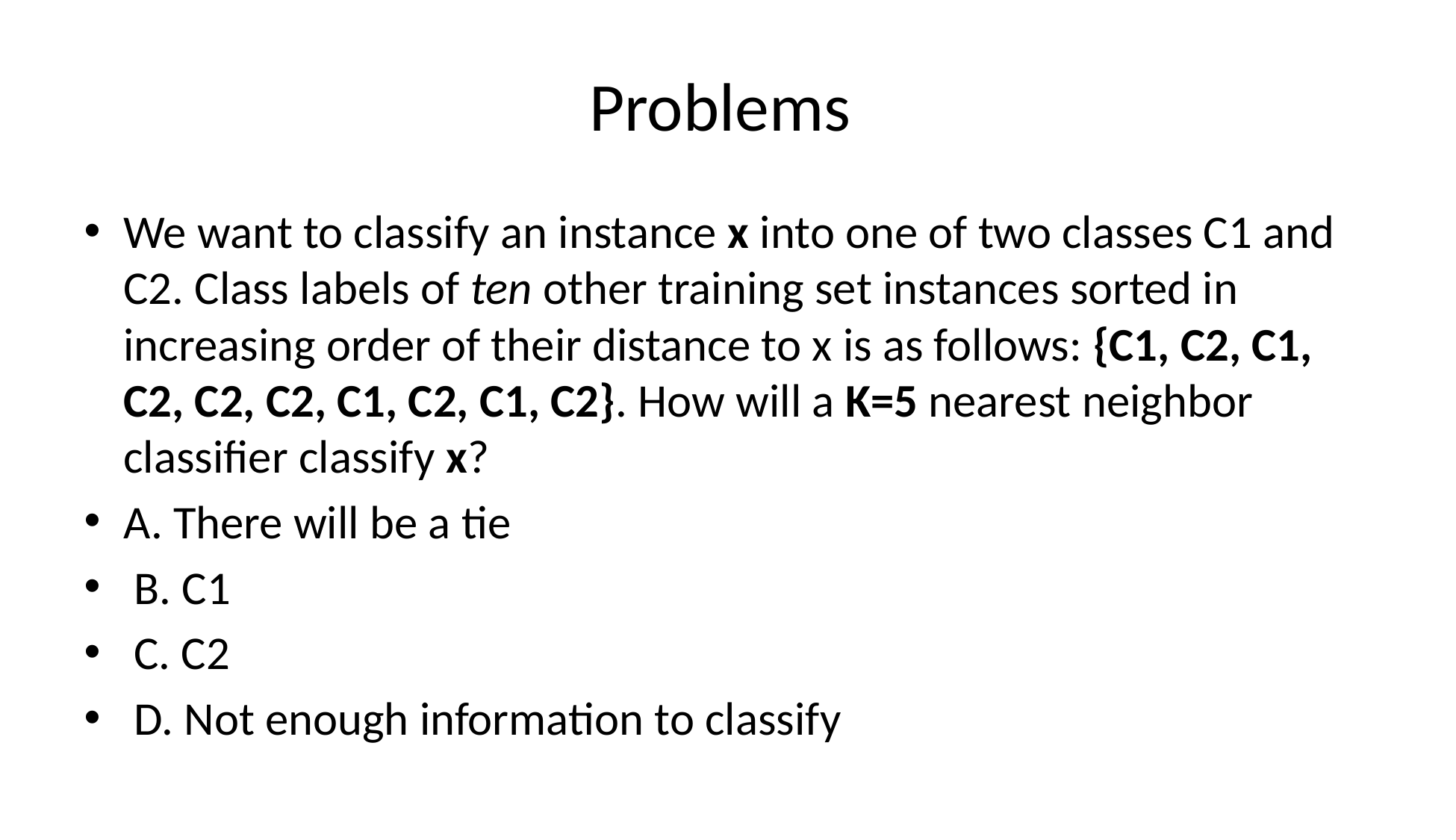

# Problems
We want to classify an instance x into one of two classes C1 and C2. Class labels of ten other training set instances sorted in increasing order of their distance to x is as follows: {C1, C2, C1, C2, C2, C2, C1, C2, C1, C2}. How will a K=5 nearest neighbor classifier classify x?
A. There will be a tie
 B. C1
 C. C2
 D. Not enough information to classify